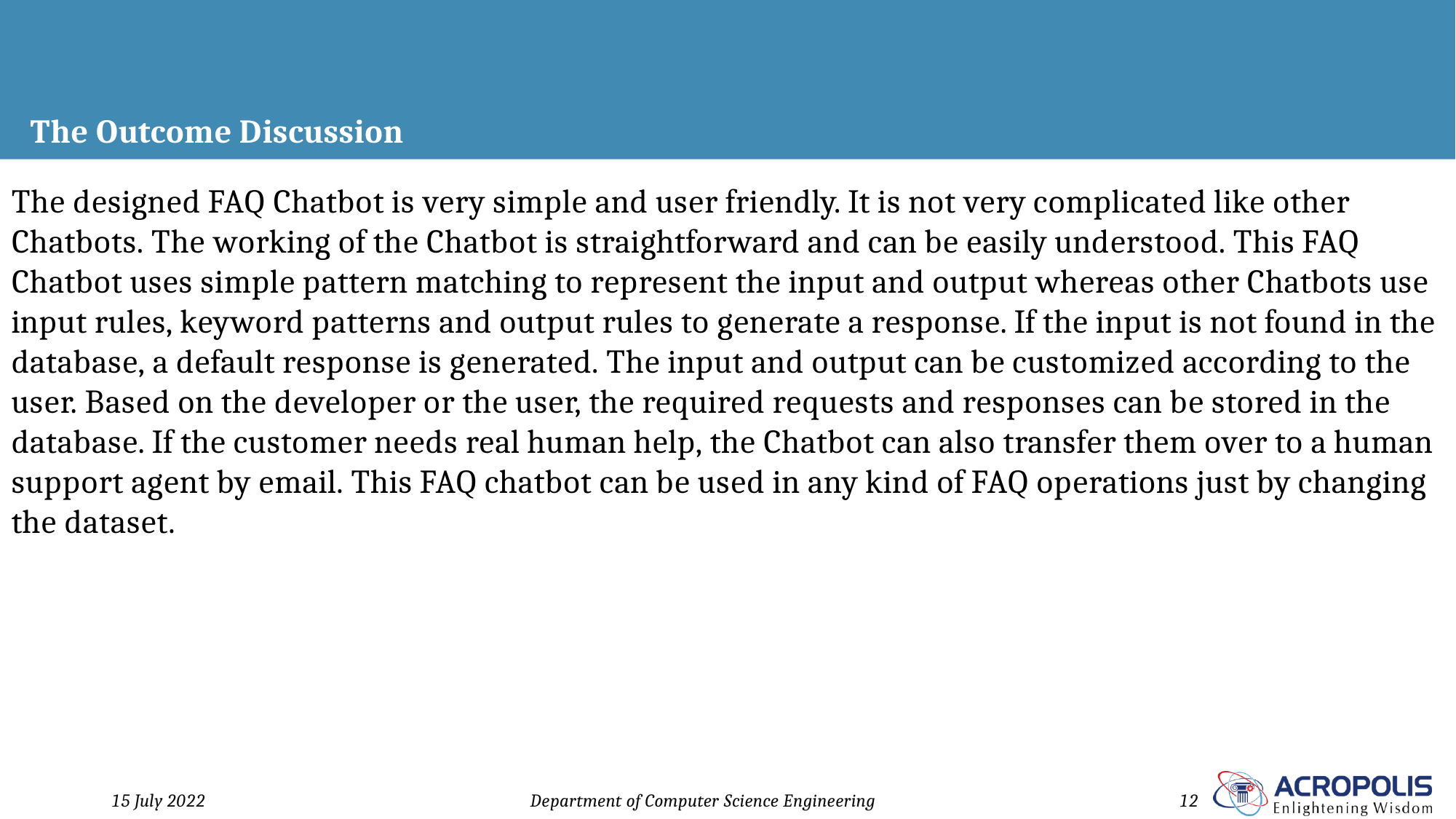

# The Outcome Discussion
The designed FAQ Chatbot is very simple and user friendly. It is not very complicated like other Chatbots. The working of the Chatbot is straightforward and can be easily understood. This FAQ Chatbot uses simple pattern matching to represent the input and output whereas other Chatbots use input rules, keyword patterns and output rules to generate a response. If the input is not found in the database, a default response is generated. The input and output can be customized according to the user. Based on the developer or the user, the required requests and responses can be stored in the database. If the customer needs real human help, the Chatbot can also transfer them over to a human support agent by email. This FAQ chatbot can be used in any kind of FAQ operations just by changing the dataset.
15 July 2022
Department of Computer Science Engineering
12